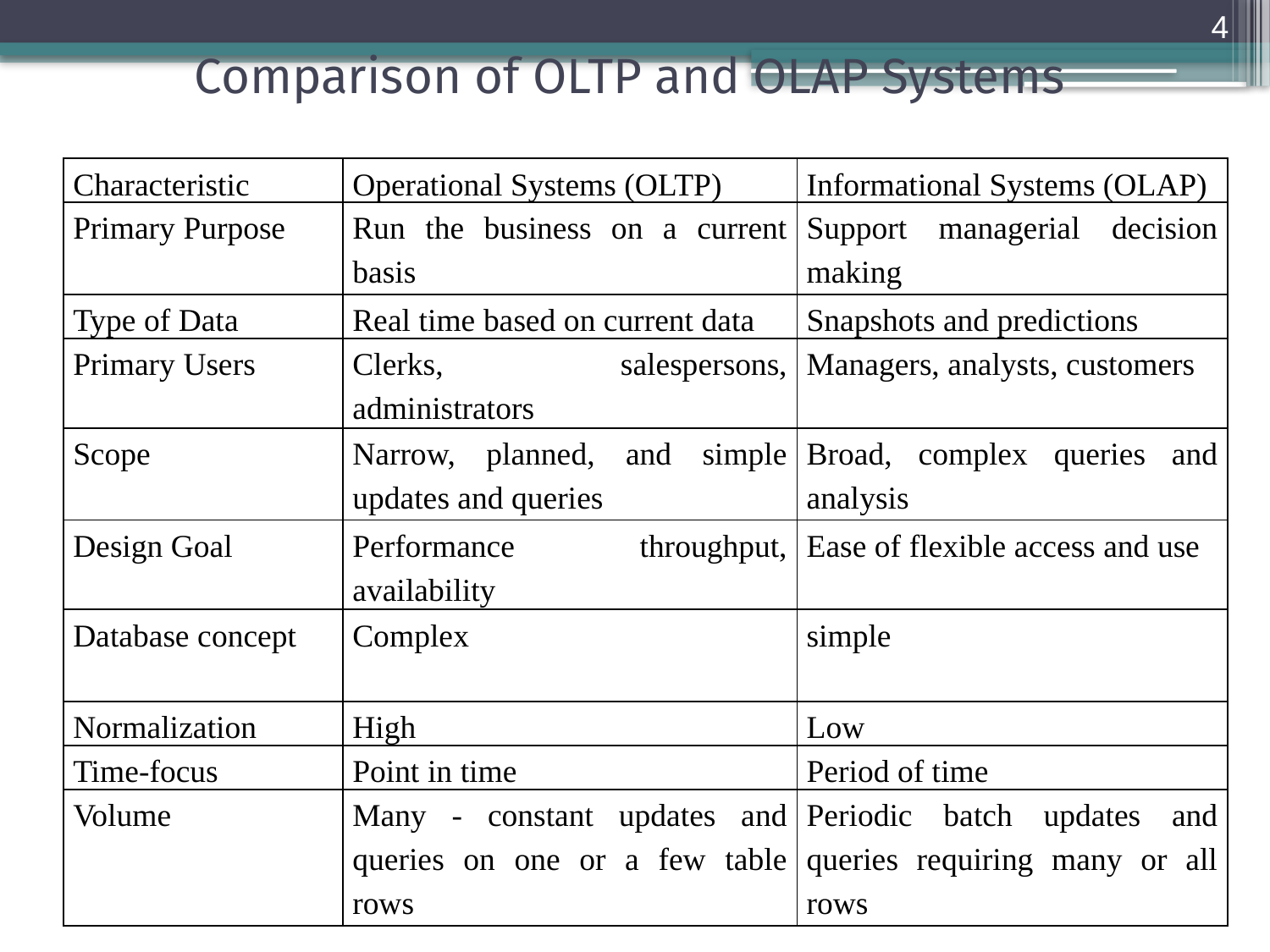

4
# Comparison of OLTP and OLAP Systems
| Characteristic | Operational Systems (OLTP) | Informational Systems (OLAP) |
| --- | --- | --- |
| Primary Purpose | Run the business on a current basis | Support managerial decision making |
| Type of Data | Real time based on current data | Snapshots and predictions |
| Primary Users | Clerks, salespersons, administrators | Managers, analysts, customers |
| Scope | Narrow, planned, and simple updates and queries | Broad, complex queries and analysis |
| Design Goal | Performance throughput, availability | Ease of flexible access and use |
| Database concept | Complex | simple |
| Normalization | High | Low |
| Time-focus | Point in time | Period of time |
| Volume | Many - constant updates and queries on one or a few table rows | Periodic batch updates and queries requiring many or all rows |